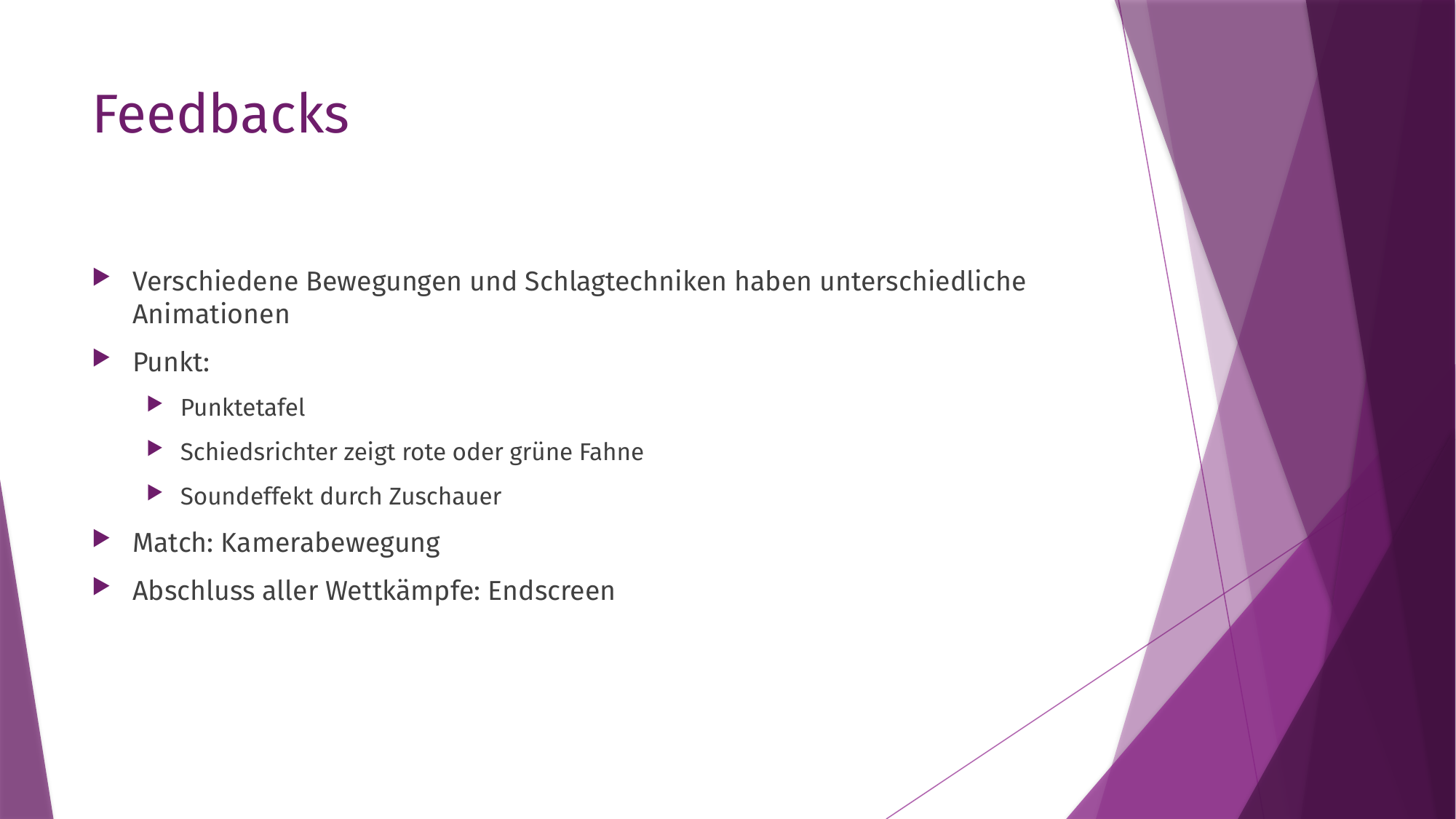

# Feedbacks
Verschiedene Bewegungen und Schlagtechniken haben unterschiedliche  Animationen
Punkt:
Punktetafel
Schiedsrichter zeigt rote oder grüne Fahne
Soundeffekt durch Zuschauer
Match: Kamerabewegung
Abschluss aller Wettkämpfe: Endscreen